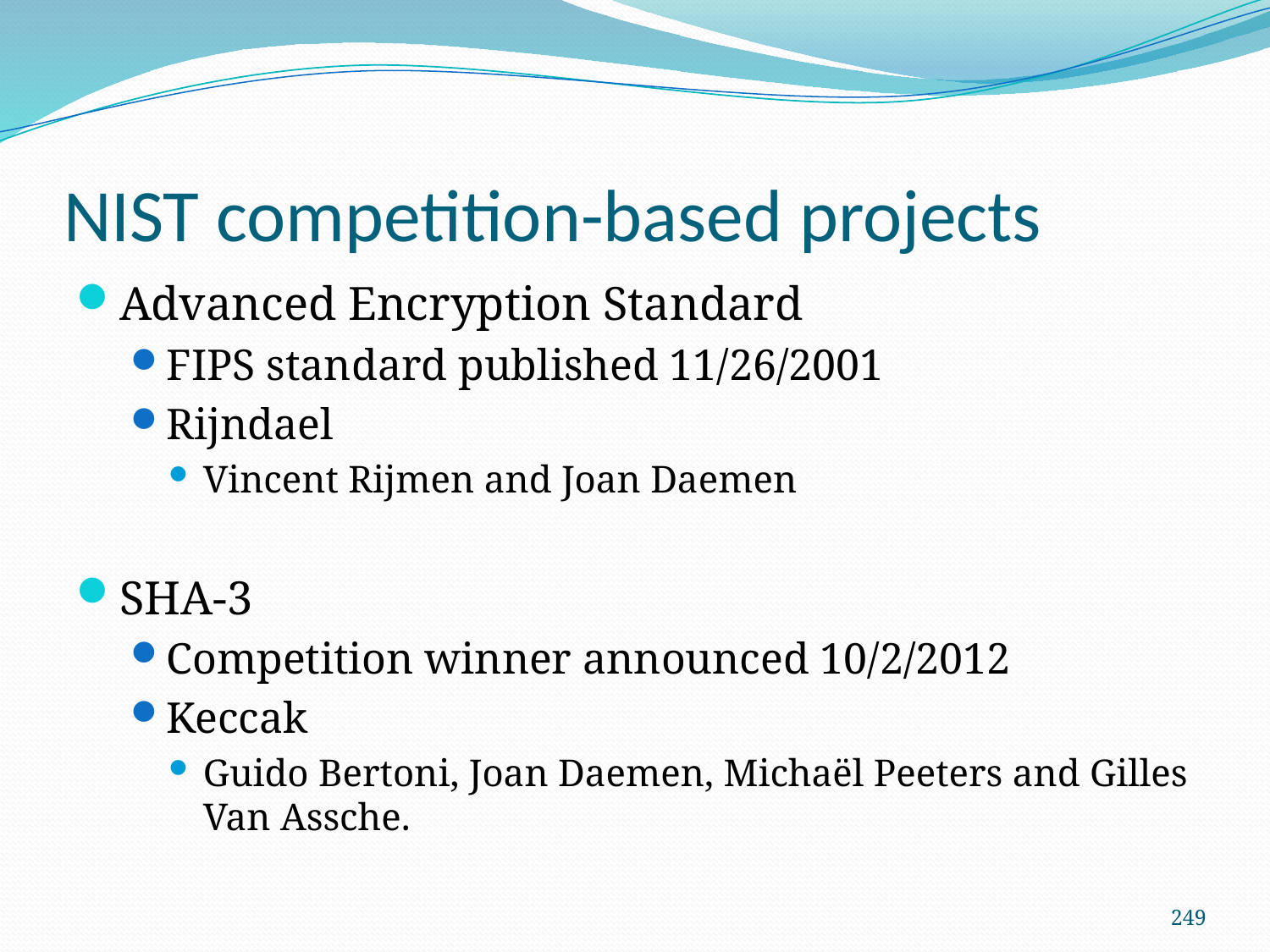

# NIST competition-based projects
Advanced Encryption Standard
FIPS standard published 11/26/2001
Rijndael
Vincent Rijmen and Joan Daemen

SHA-3
Competition winner announced 10/2/2012
Keccak
Guido Bertoni, Joan Daemen, Michaël Peeters and Gilles Van Assche.

249